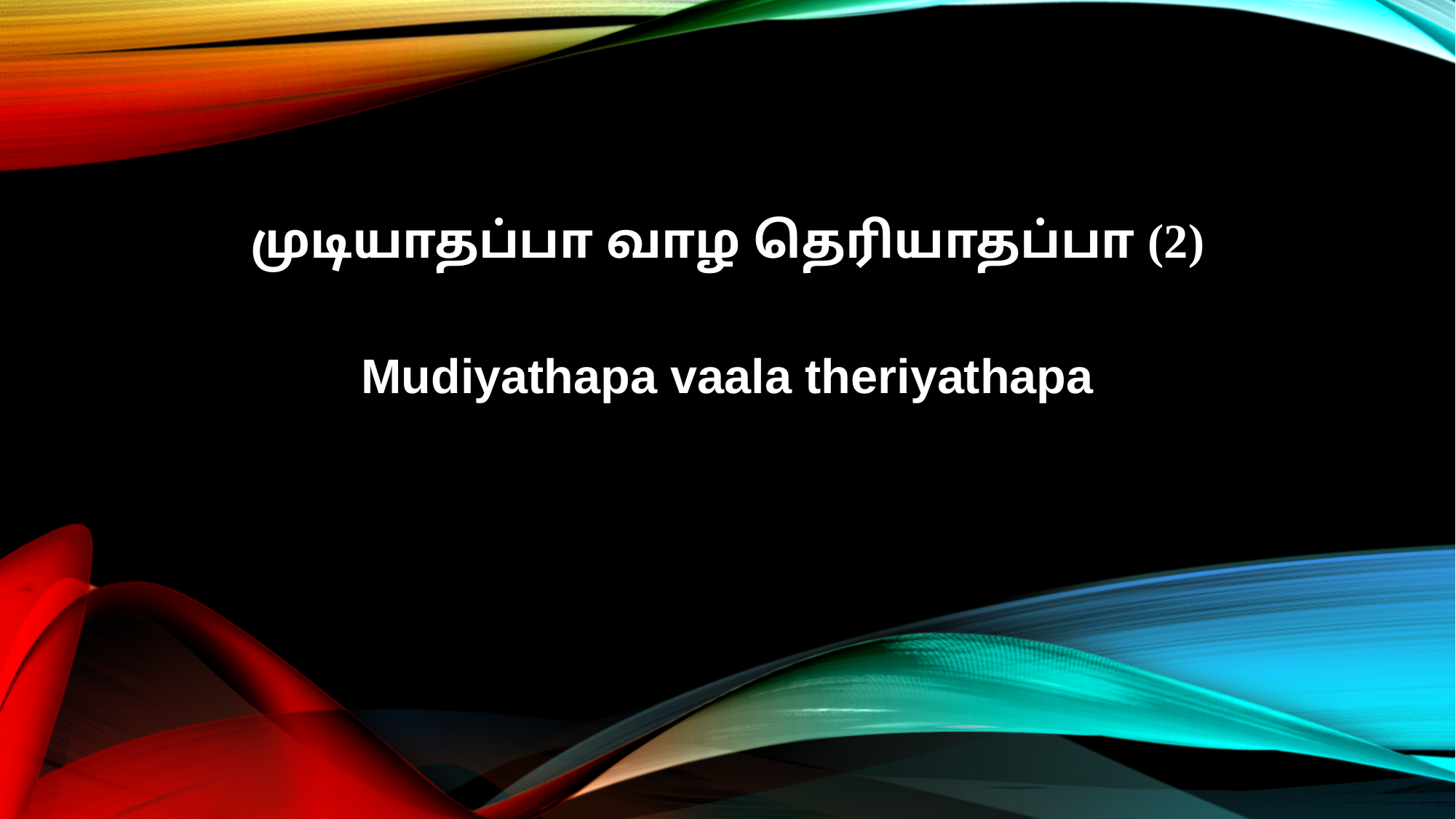

முடியாதப்பா வாழ தெரியாதப்பா (2)

Mudiyathapa vaala theriyathapa